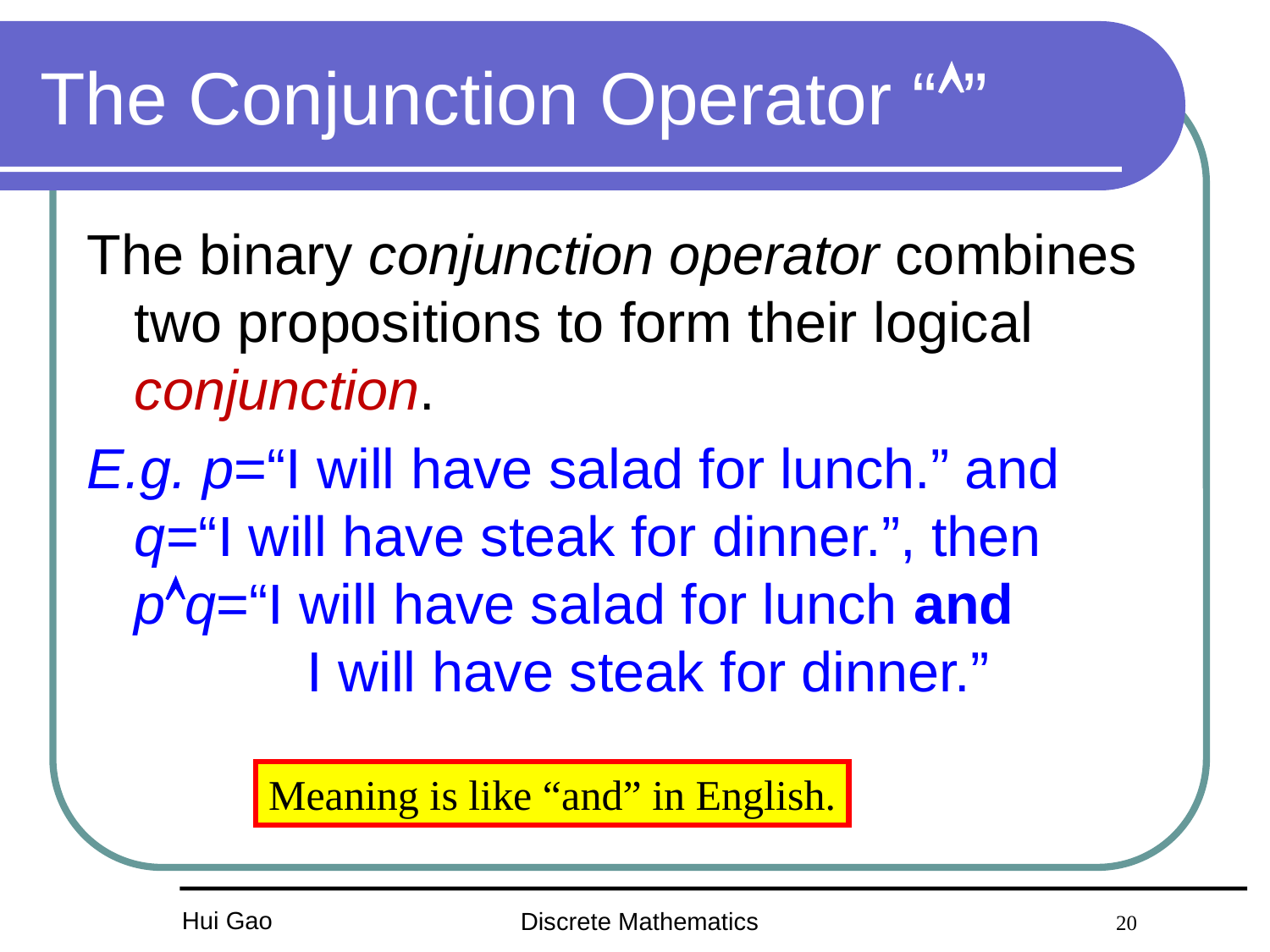

# The Conjunction Operator “∧”
The binary conjunction operator combines two propositions to form their logical conjunction.
E.g. p=“I will have salad for lunch.” and q=“I will have steak for dinner.”, then p∧q=“I will have salad for lunch and
           I will have steak for dinner.”
Meaning is like “and” in English.